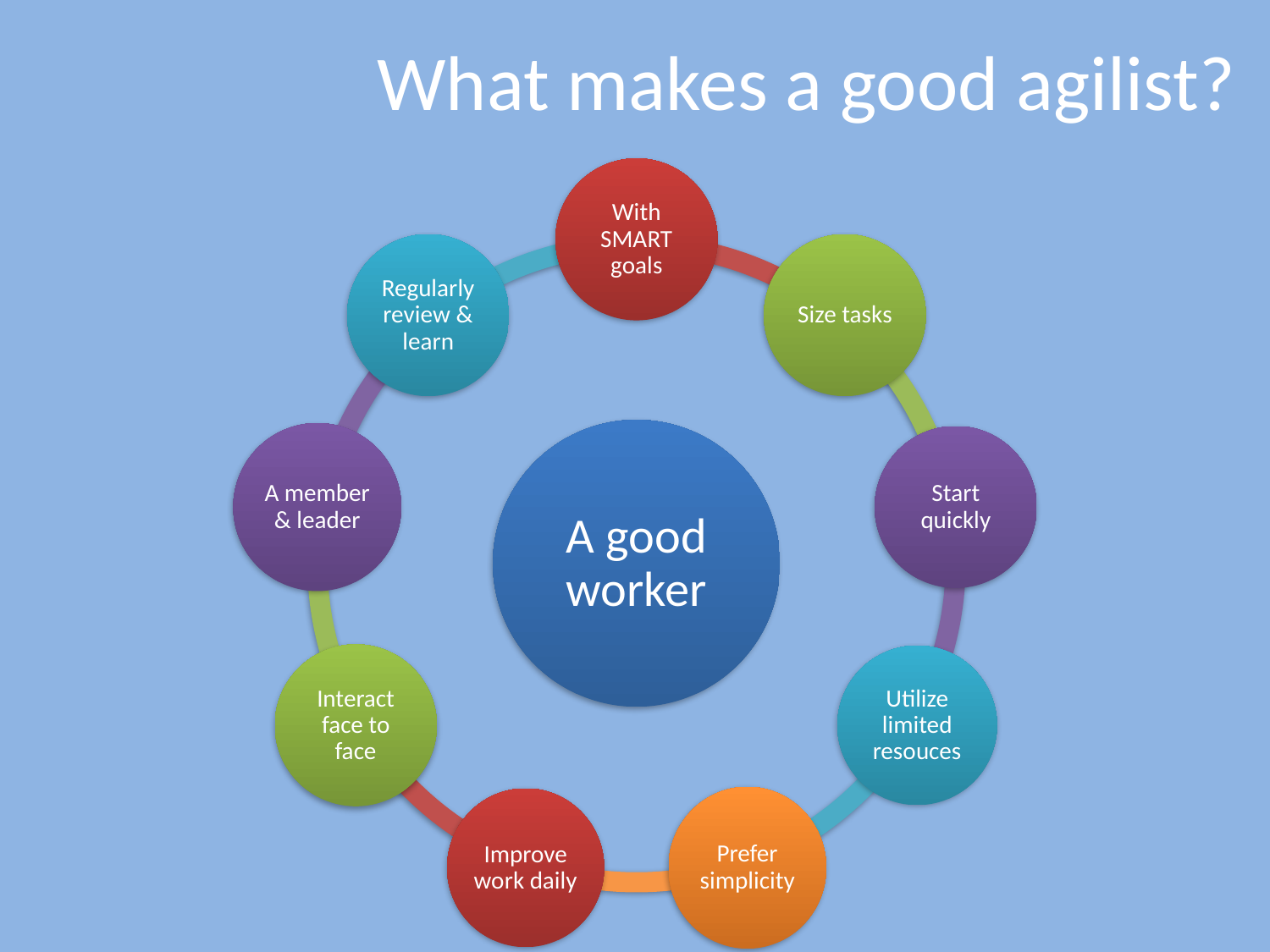

# What makes a good agilist?
A good worker
With SMART goals
Size tasks
Start quickly
Utilize limited resouces
Prefer simplicity
Improve work daily
Interact face to face
A member & leader
Regularly review & learn